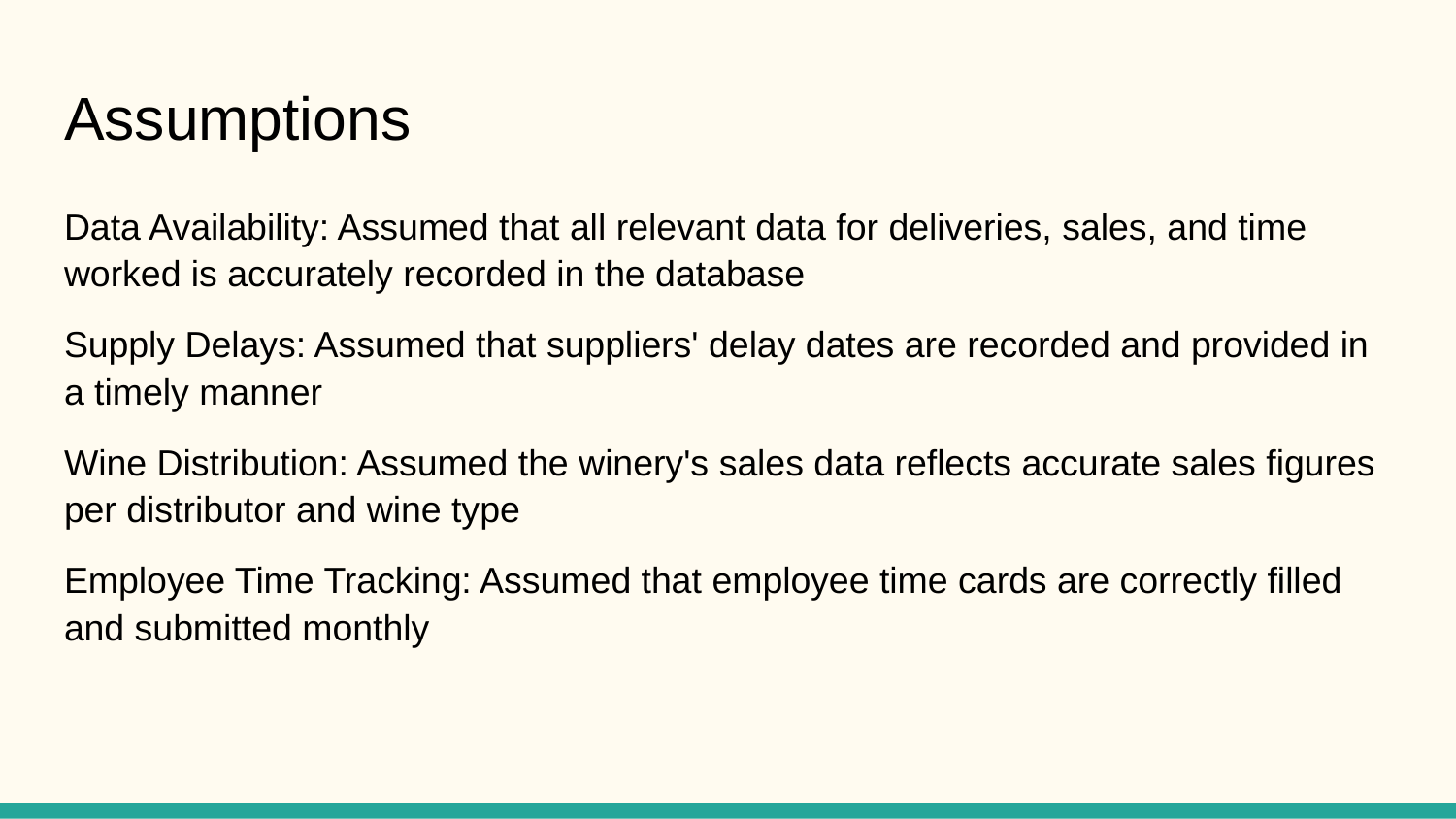

# Assumptions
Data Availability: Assumed that all relevant data for deliveries, sales, and time worked is accurately recorded in the database
Supply Delays: Assumed that suppliers' delay dates are recorded and provided in a timely manner
Wine Distribution: Assumed the winery's sales data reflects accurate sales figures per distributor and wine type
Employee Time Tracking: Assumed that employee time cards are correctly filled and submitted monthly